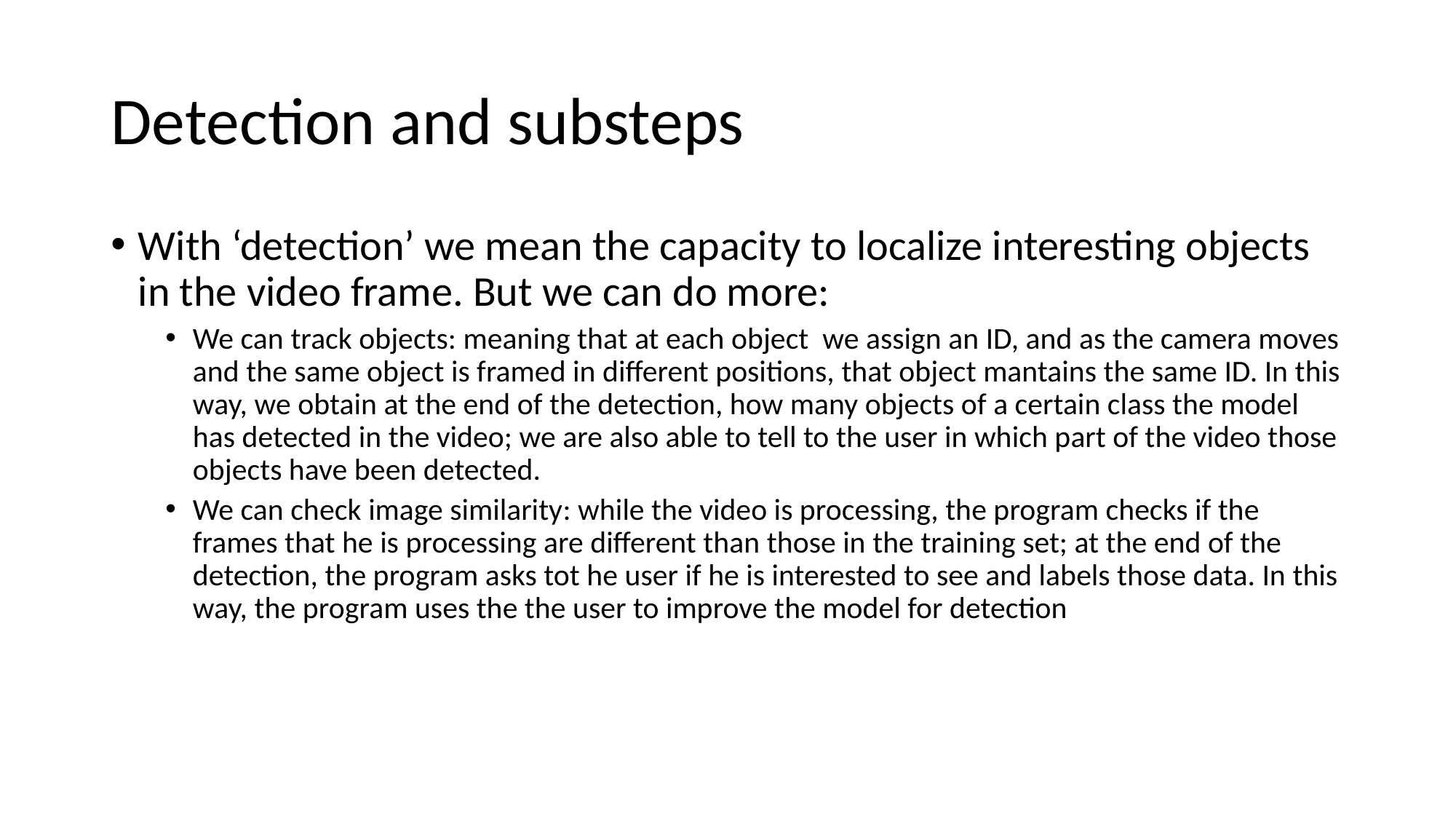

# Detection and substeps
With ‘detection’ we mean the capacity to localize interesting objects in the video frame. But we can do more:
We can track objects: meaning that at each object  we assign an ID, and as the camera moves and the same object is framed in different positions, that object mantains the same ID. In this way, we obtain at the end of the detection, how many objects of a certain class the model has detected in the video; we are also able to tell to the user in which part of the video those objects have been detected.
We can check image similarity: while the video is processing, the program checks if the frames that he is processing are different than those in the training set; at the end of the detection, the program asks tot he user if he is interested to see and labels those data. In this way, the program uses the the user to improve the model for detection